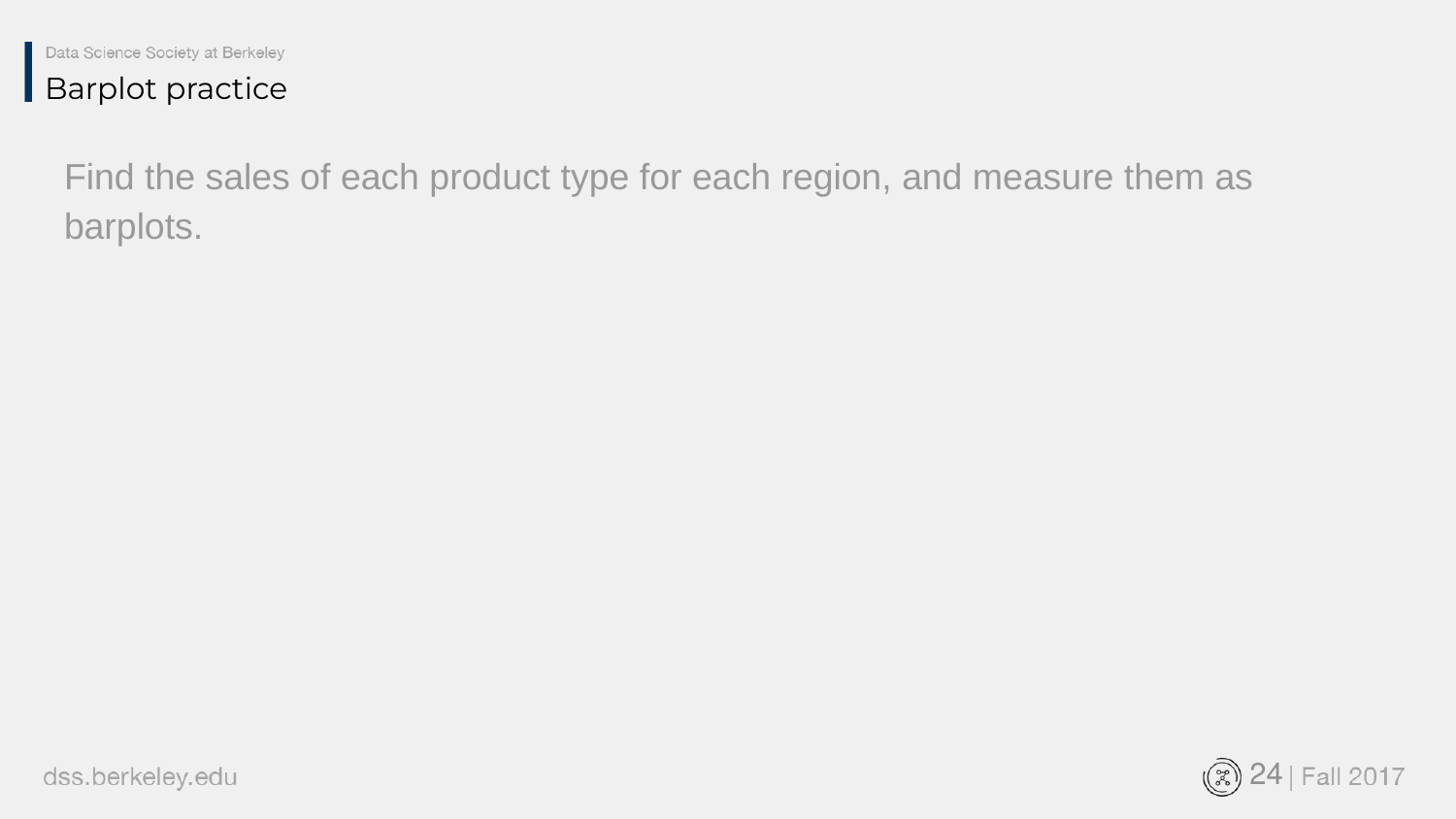

Barplot practice
Find the sales of each product type for each region, and measure them as barplots.

24